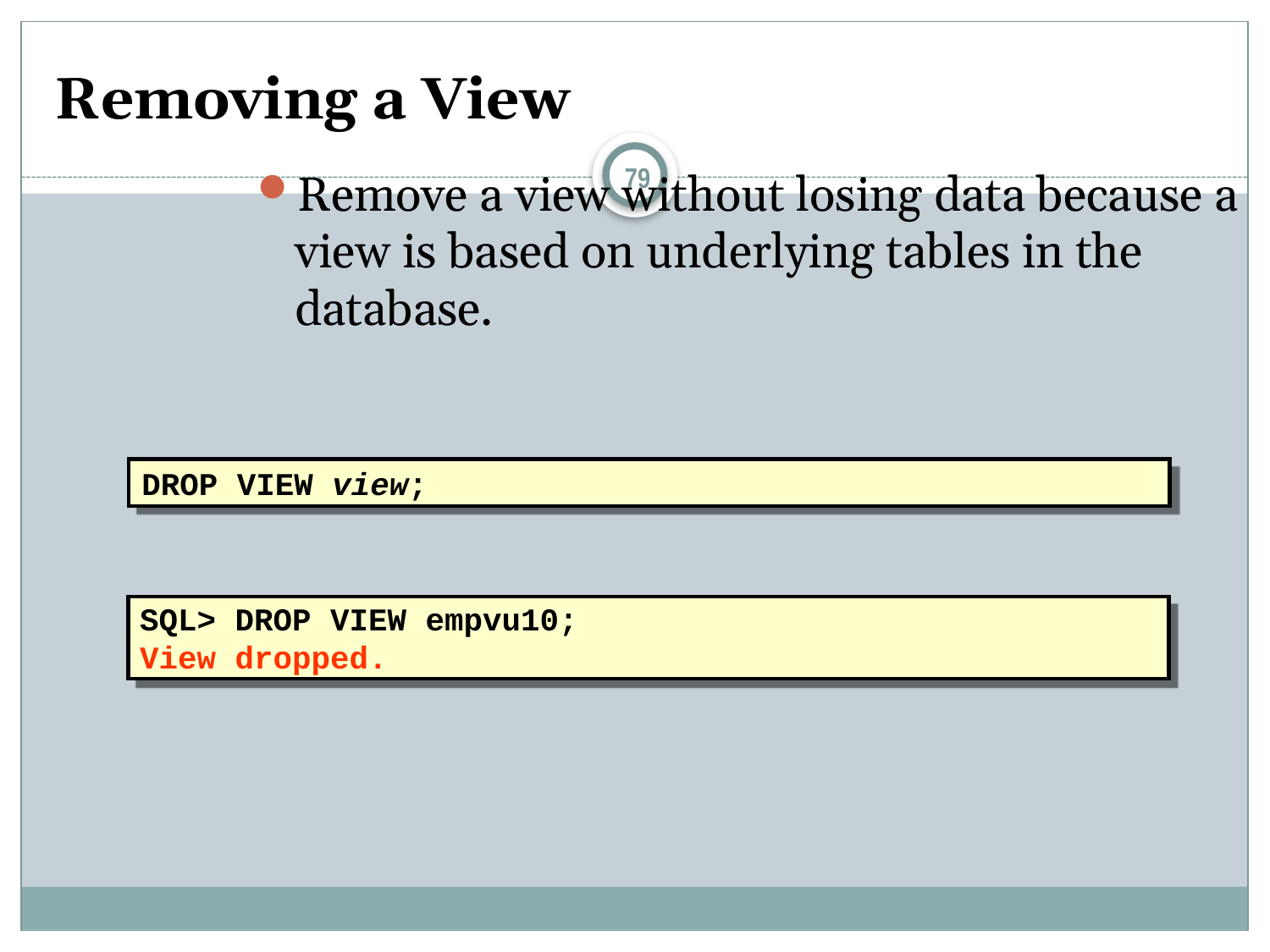

# Removing a View
79
Remove a view without losing data because a view is based on underlying tables in the database.
DROP VIEW view;
SQL> DROP VIEW empvu10;
View dropped.